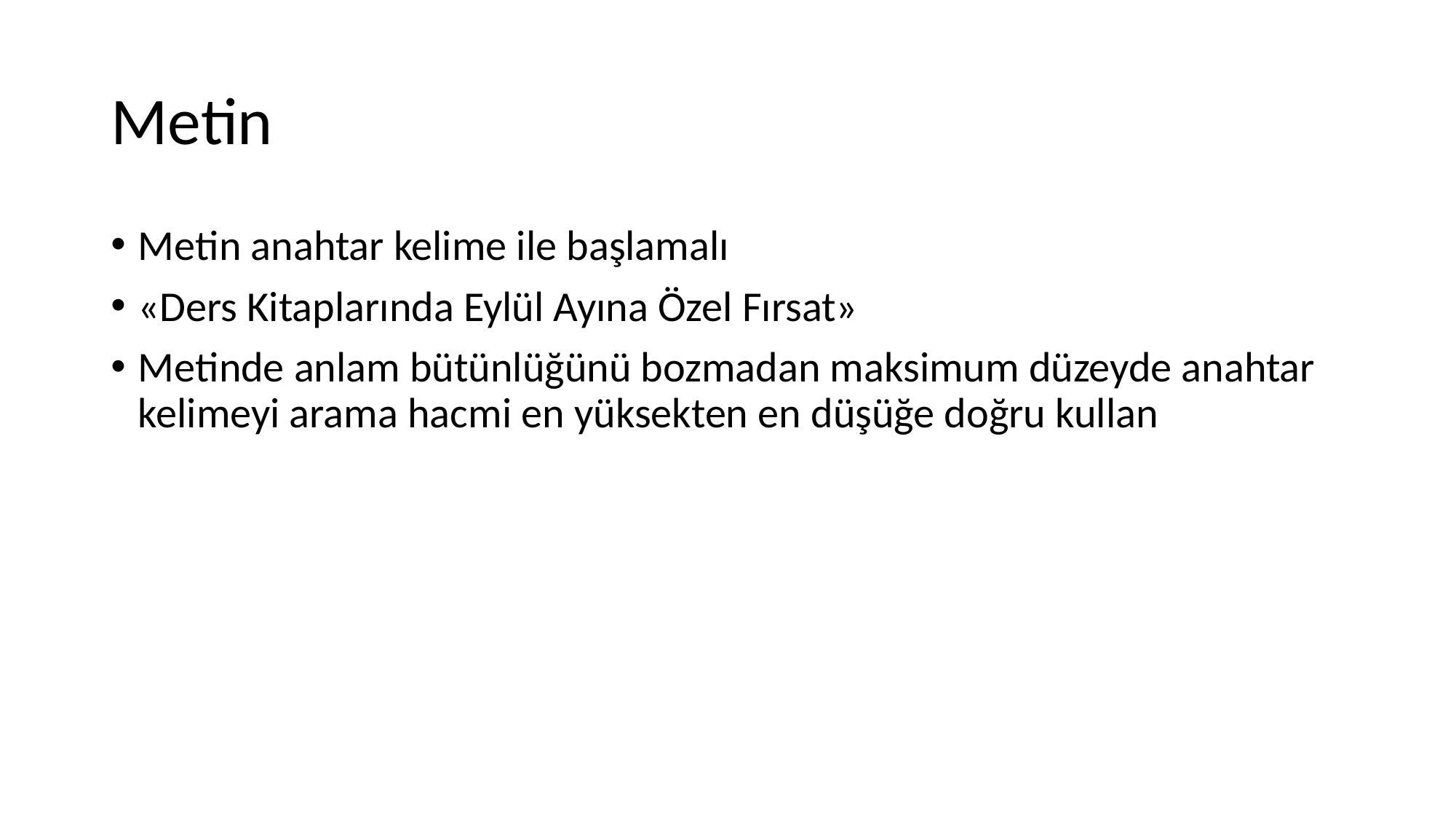

# Metin
Metin anahtar kelime ile başlamalı
«Ders Kitaplarında Eylül Ayına Özel Fırsat»
Metinde anlam bütünlüğünü bozmadan maksimum düzeyde anahtar kelimeyi arama hacmi en yüksekten en düşüğe doğru kullan